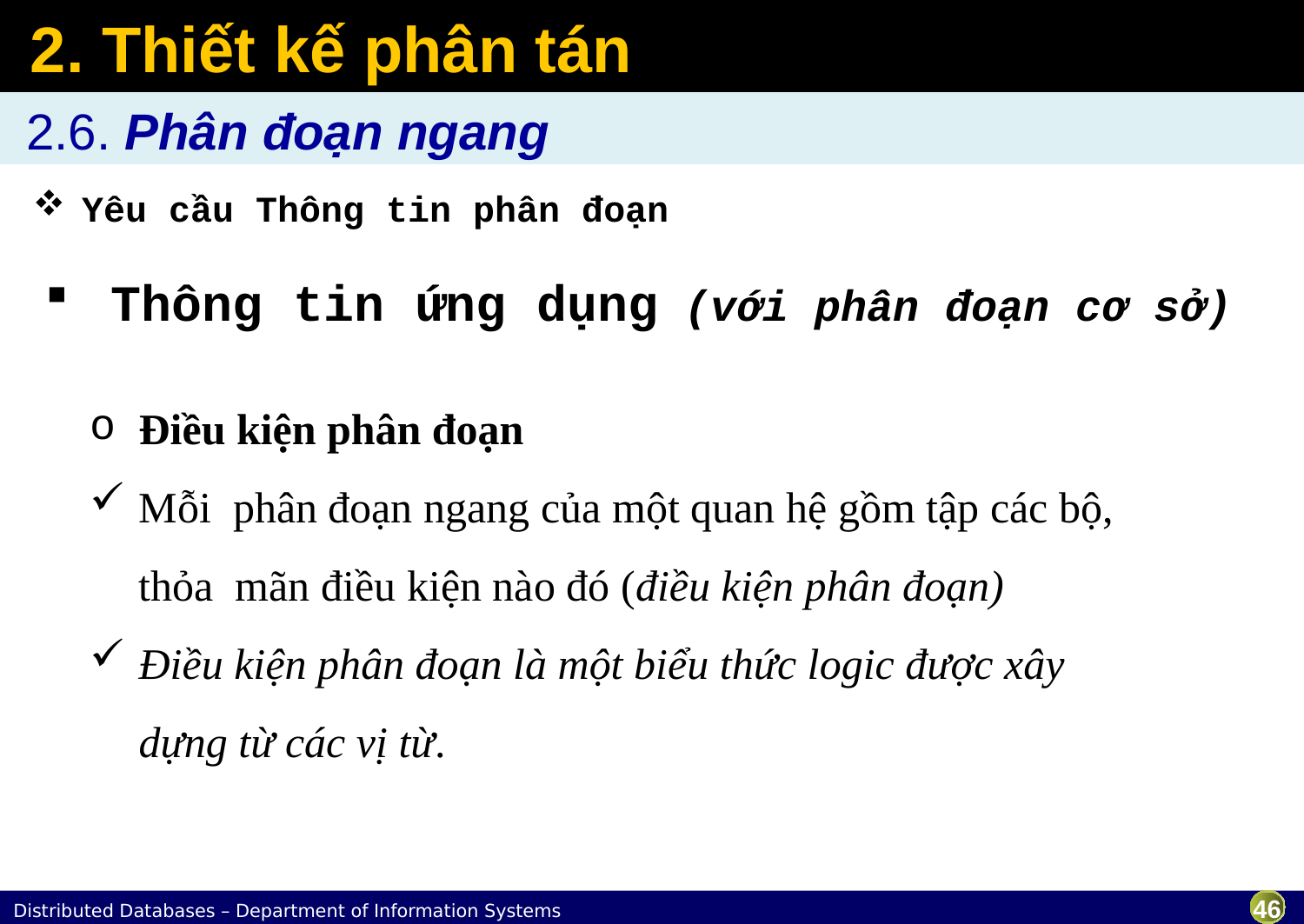

# 2. Thiết kế phân tán
2.6. Phân đoạn ngang
Yêu cầu Thông tin phân đoạn
Thông tin ứng dụng (với phân đoạn cơ sở)
Điều kiện phân đoạn
Mỗi  phân đoạn ngang của một quan hệ gồm tập các bộ, thỏa  mãn điều kiện nào đó (điều kiện phân đoạn)
Điều kiện phân đoạn là một biểu thức logic được xây dựng từ các vị từ.